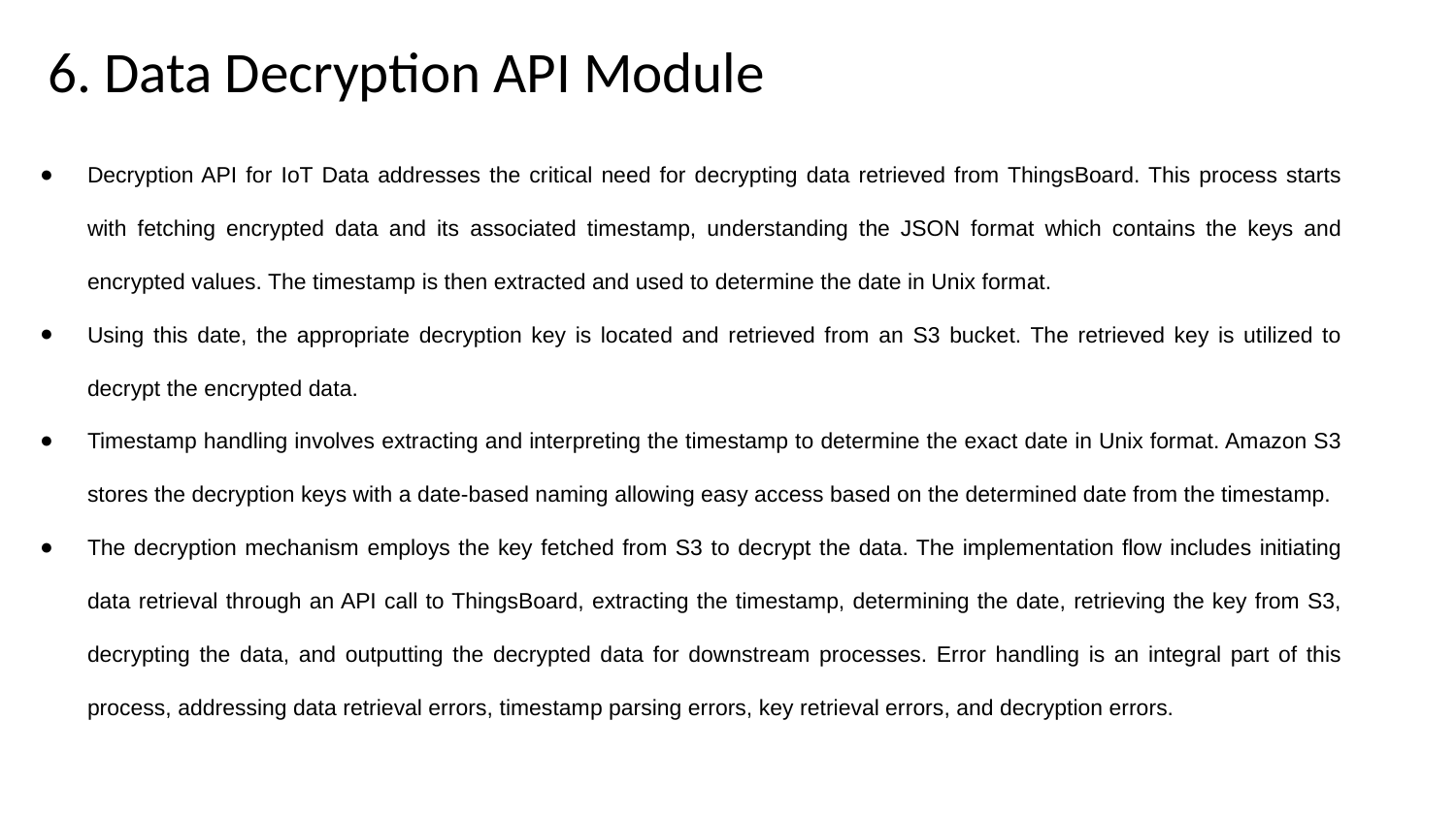

# 6. Data Decryption API Module

Decryption API for IoT Data addresses the critical need for decrypting data retrieved from ThingsBoard. This process starts with fetching encrypted data and its associated timestamp, understanding the JSON format which contains the keys and encrypted values. The timestamp is then extracted and used to determine the date in Unix format.
Using this date, the appropriate decryption key is located and retrieved from an S3 bucket. The retrieved key is utilized to decrypt the encrypted data.
Timestamp handling involves extracting and interpreting the timestamp to determine the exact date in Unix format. Amazon S3 stores the decryption keys with a date-based naming allowing easy access based on the determined date from the timestamp.
The decryption mechanism employs the key fetched from S3 to decrypt the data. The implementation flow includes initiating data retrieval through an API call to ThingsBoard, extracting the timestamp, determining the date, retrieving the key from S3, decrypting the data, and outputting the decrypted data for downstream processes. Error handling is an integral part of this process, addressing data retrieval errors, timestamp parsing errors, key retrieval errors, and decryption errors.